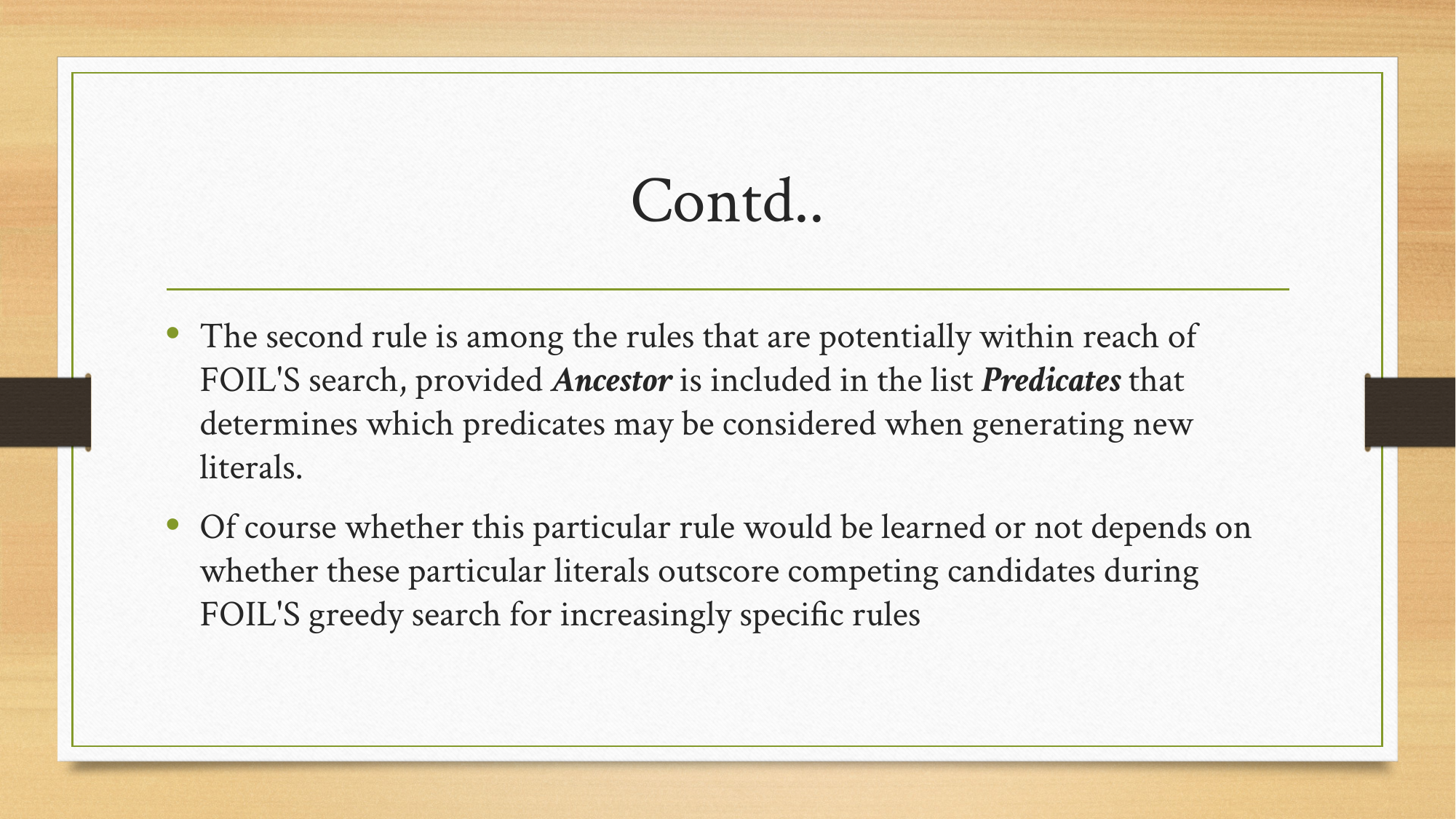

# Contd..
The second rule is among the rules that are potentially within reach of FOIL'S search, provided Ancestor is included in the list Predicates that determines which predicates may be considered when generating new literals.
Of course whether this particular rule would be learned or not depends on whether these particular literals outscore competing candidates during FOIL'S greedy search for increasingly specific rules